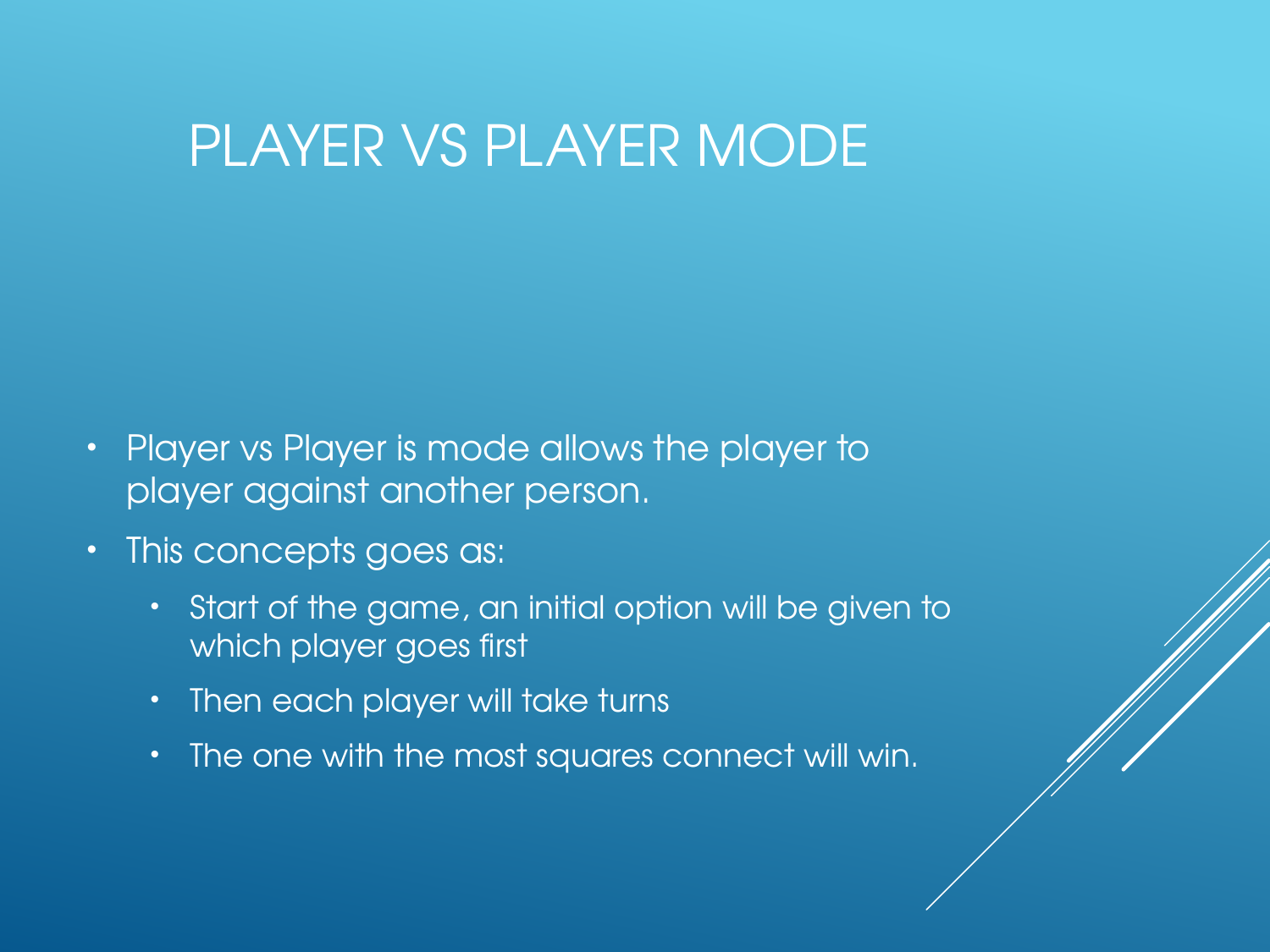

# Player vs Player mode
Player vs Player is mode allows the player to player against another person.
This concepts goes as:
Start of the game, an initial option will be given to which player goes first
Then each player will take turns
The one with the most squares connect will win.